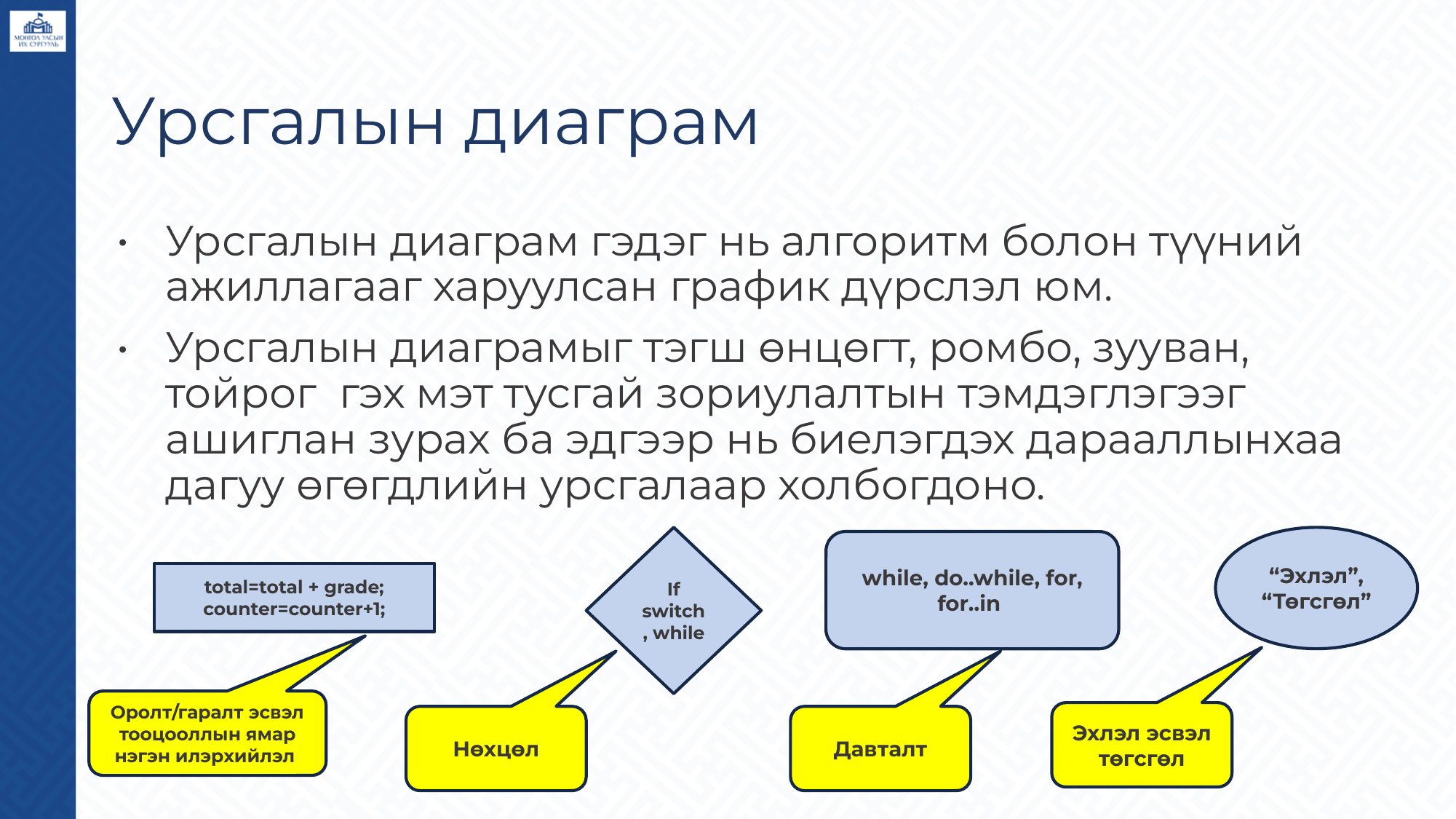

# Урсгалын диаграм
Урсгалын диаграм гэдэг нь алгоритм болон түүний ажиллагааг харуулсан график дүрслэл юм.
Урсгалын диаграмыг тэгш өнцөгт, ромбо, зууван, тойрог  гэх мэт тусгай зориулалтын тэмдэглэгээг ашиглан зурах ба эдгээр нь биелэгдэх дарааллынхаа дагуу өгөгдлийн урсгалаар холбогдоно.
“Эхлэл”, “Төгсгөл”
If
switch, while
while, do..while, for, for..in

total=total + grade;
counter=counter+1;

Оролт/гаралт эсвэл тооцооллын ямар нэгэн илэрхийлэл
Эхлэл эсвэл төгсгөл
Нөхцөл
Давталт